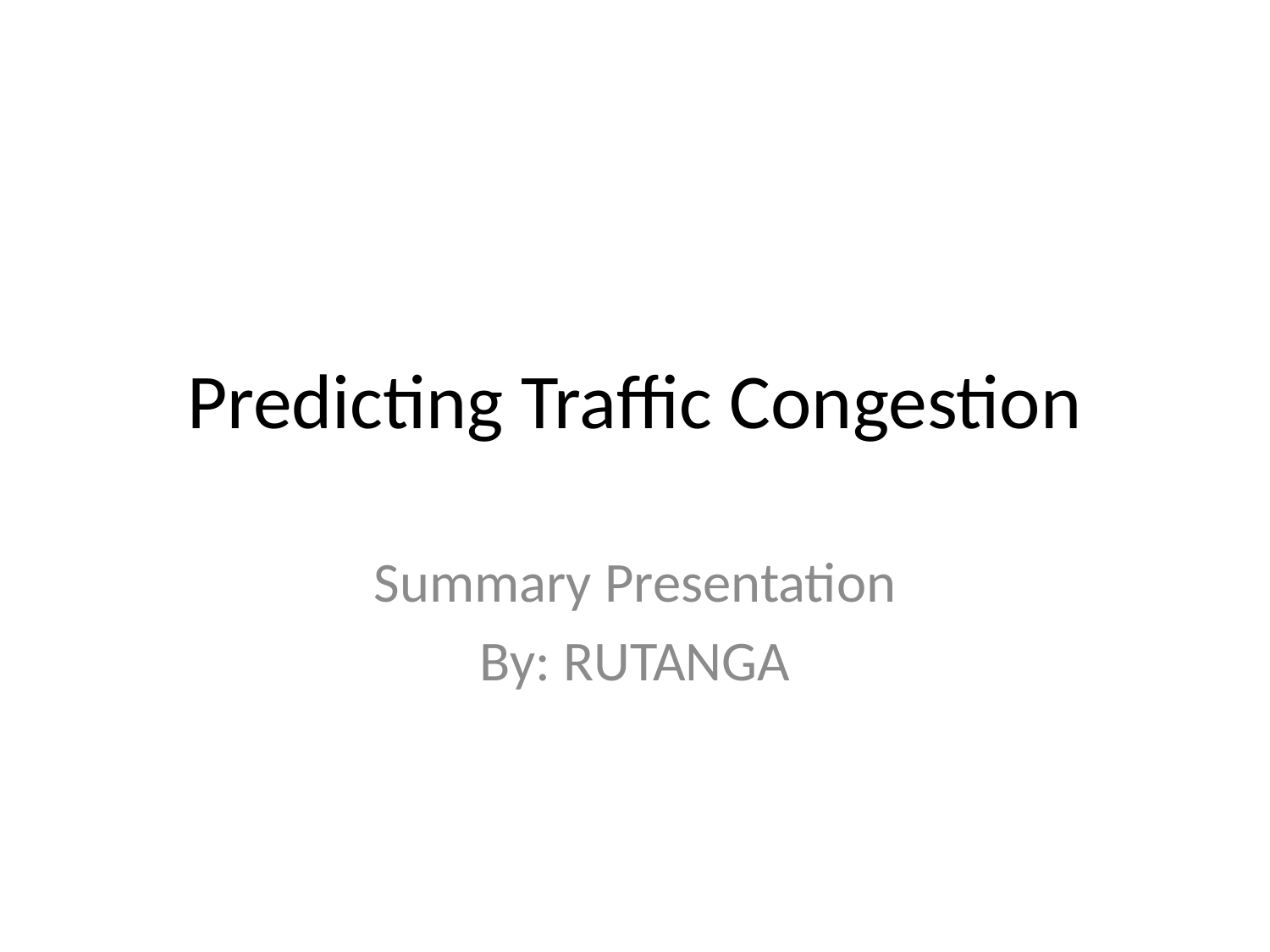

# Predicting Traffic Congestion
Summary Presentation
By: RUTANGA